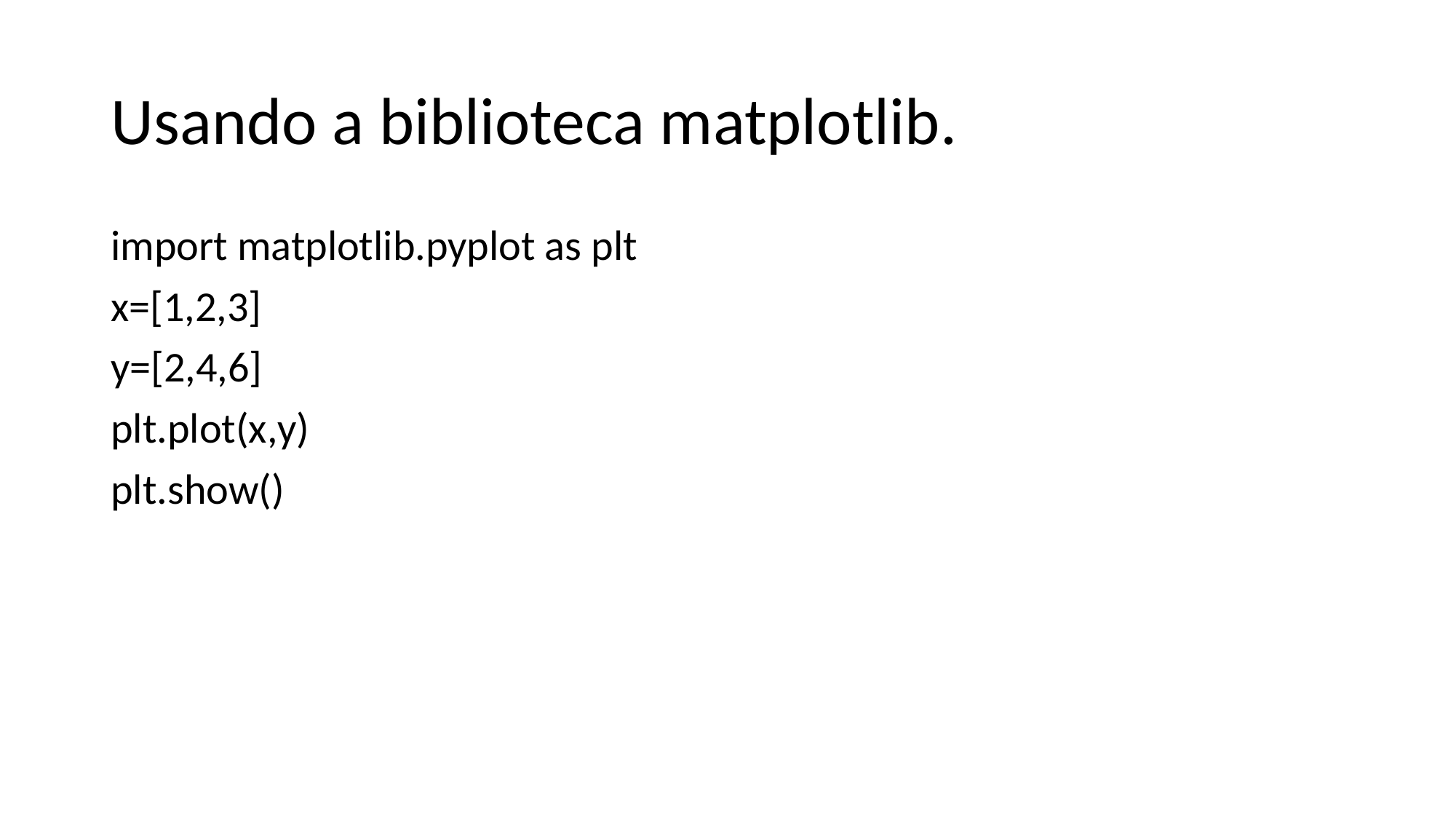

# Usando a biblioteca matplotlib.
import matplotlib.pyplot as plt
x=[1,2,3]
y=[2,4,6]
plt.plot(x,y)
plt.show()